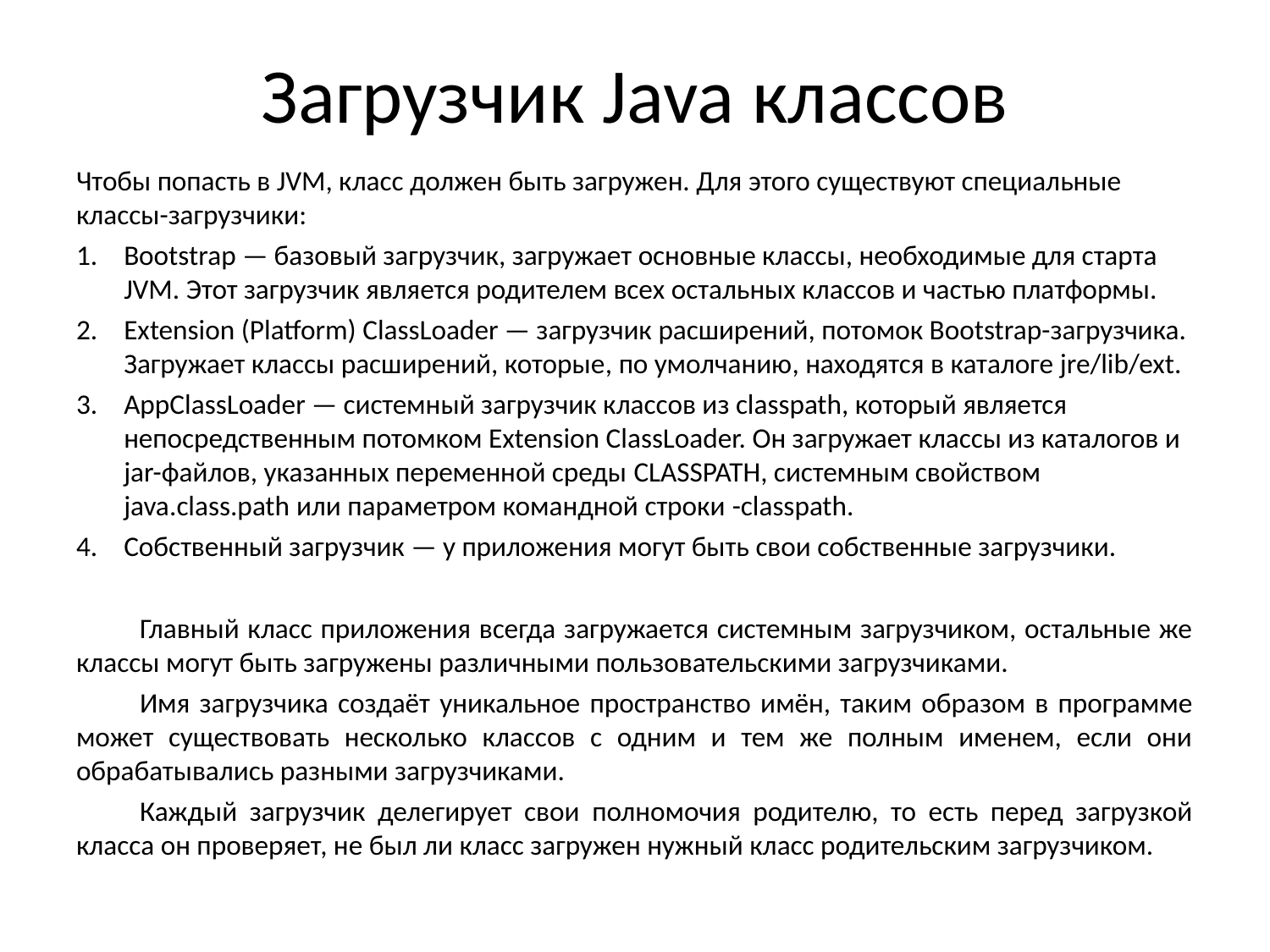

# Загрузчик Java классов
Чтобы попасть в JVM, класс должен быть загружен. Для этого существуют специальные классы-загрузчики:
Bootstrap — базовый загрузчик, загружает основные классы, необходимые для старта JVM. Этот загрузчик является родителем всех остальных классов и частью платформы.
Extension (Platform) ClassLoader — загрузчик расширений, потомок Bootstrap-загрузчика. Загружает классы расширений, которые, по умолчанию, находятся в каталоге jre/lib/ext.
AppClassLoader — системный загрузчик классов из classpath, который является непосредственным потомком Extension ClassLoader. Он загружает классы из каталогов и jar-файлов, указанных переменной среды CLASSPATH, системным свойством  java.class.path или параметром командной строки -classpath.
Собственный загрузчик — у приложения могут быть свои собственные загрузчики.

Главный класс приложения всегда загружается системным загрузчиком, остальные же классы могут быть загружены различными пользовательскими загрузчиками.
Имя загрузчика создаёт уникальное пространство имён, таким образом в программе может существовать несколько классов с одним и тем же полным именем, если они обрабатывались разными загрузчиками.
Каждый загрузчик делегирует свои полномочия родителю, то есть перед загрузкой класса он проверяет, не был ли класс загружен нужный класс родительским загрузчиком.